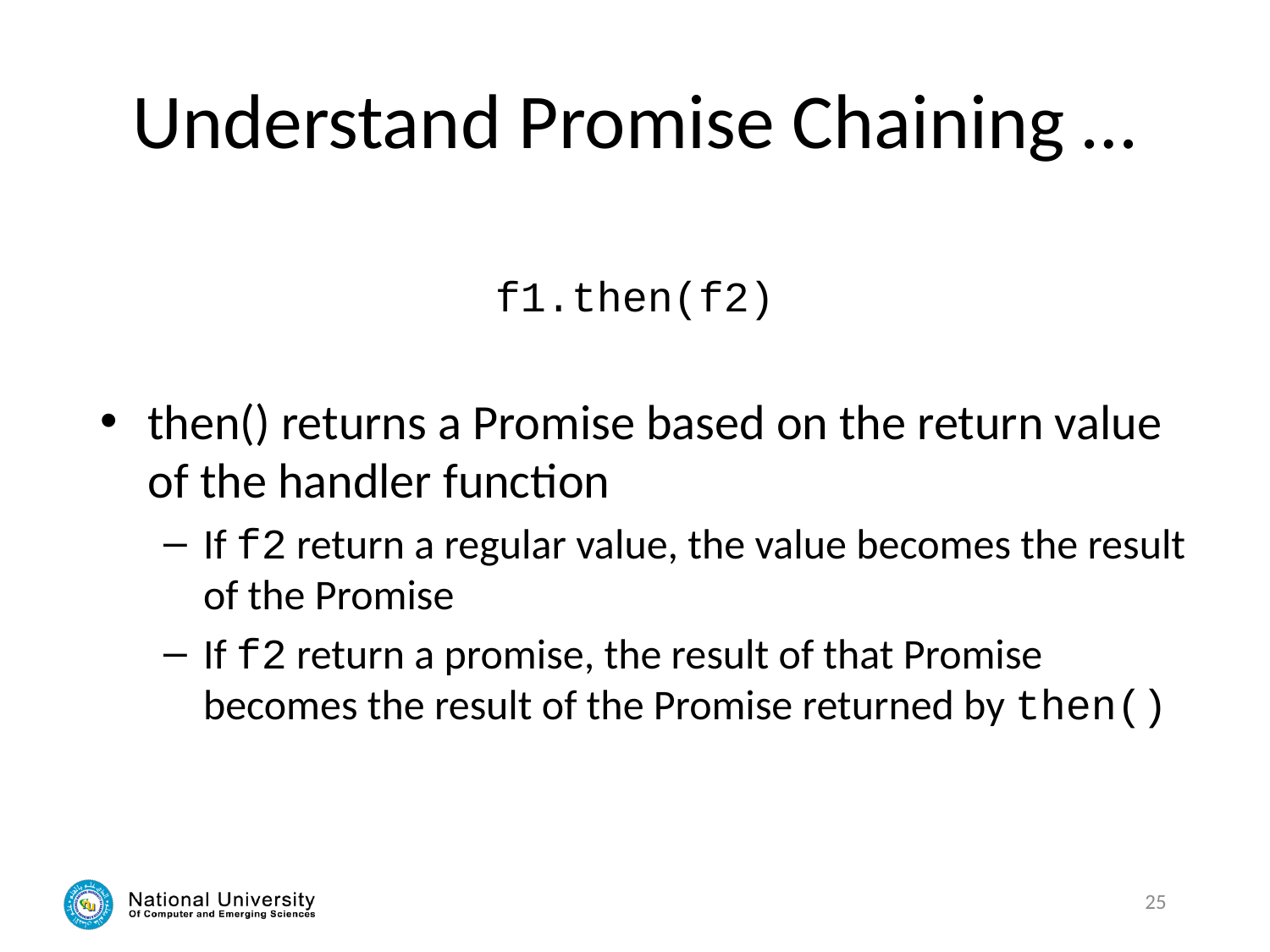

# Understand Promise Chaining …
f1.then(f2)
then() returns a Promise based on the return value of the handler function
If f2 return a regular value, the value becomes the result of the Promise
If f2 return a promise, the result of that Promise becomes the result of the Promise returned by then()
25